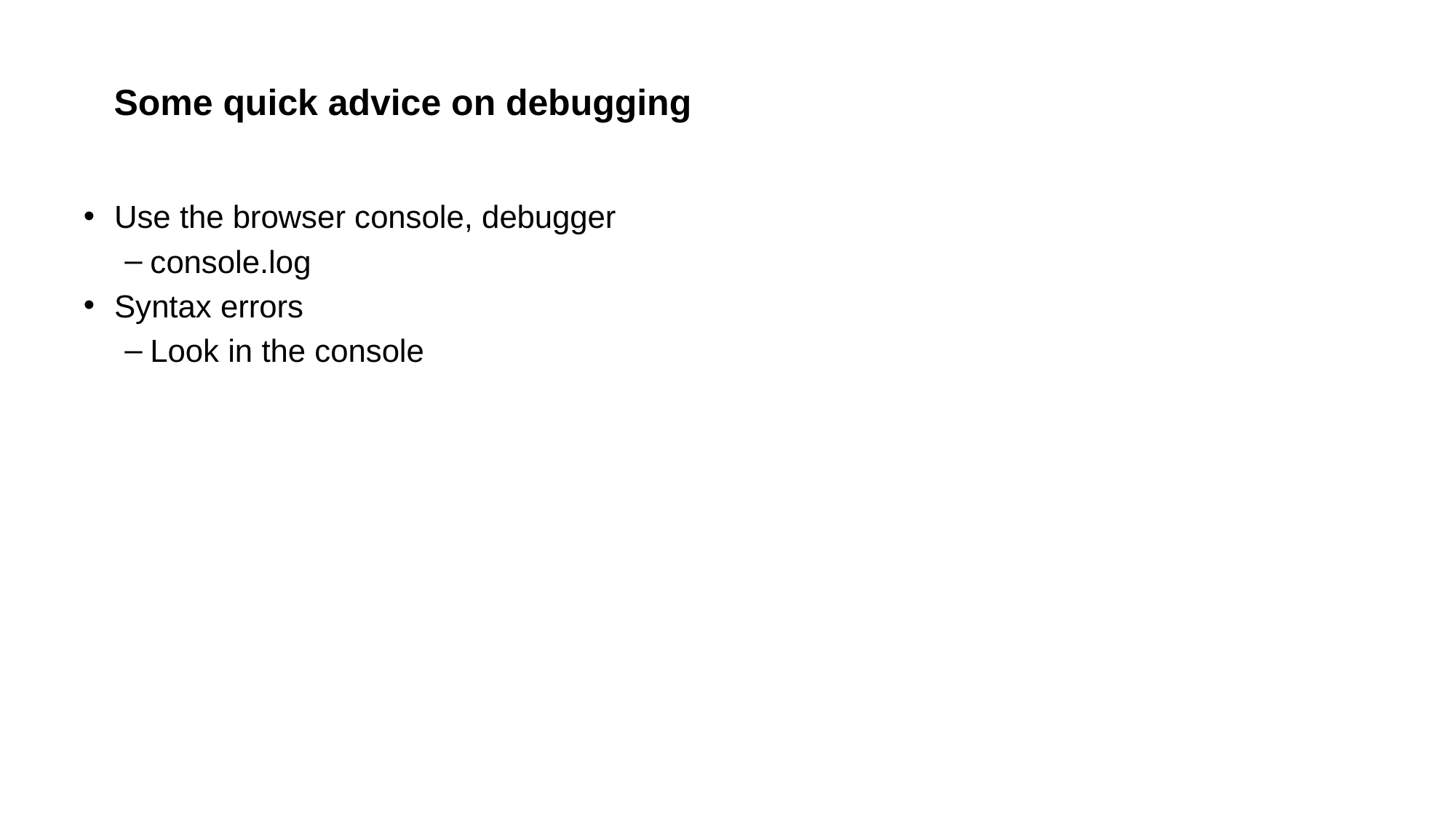

# Some quick advice on debugging
Use the browser console, debugger
console.log
Syntax errors
Look in the console